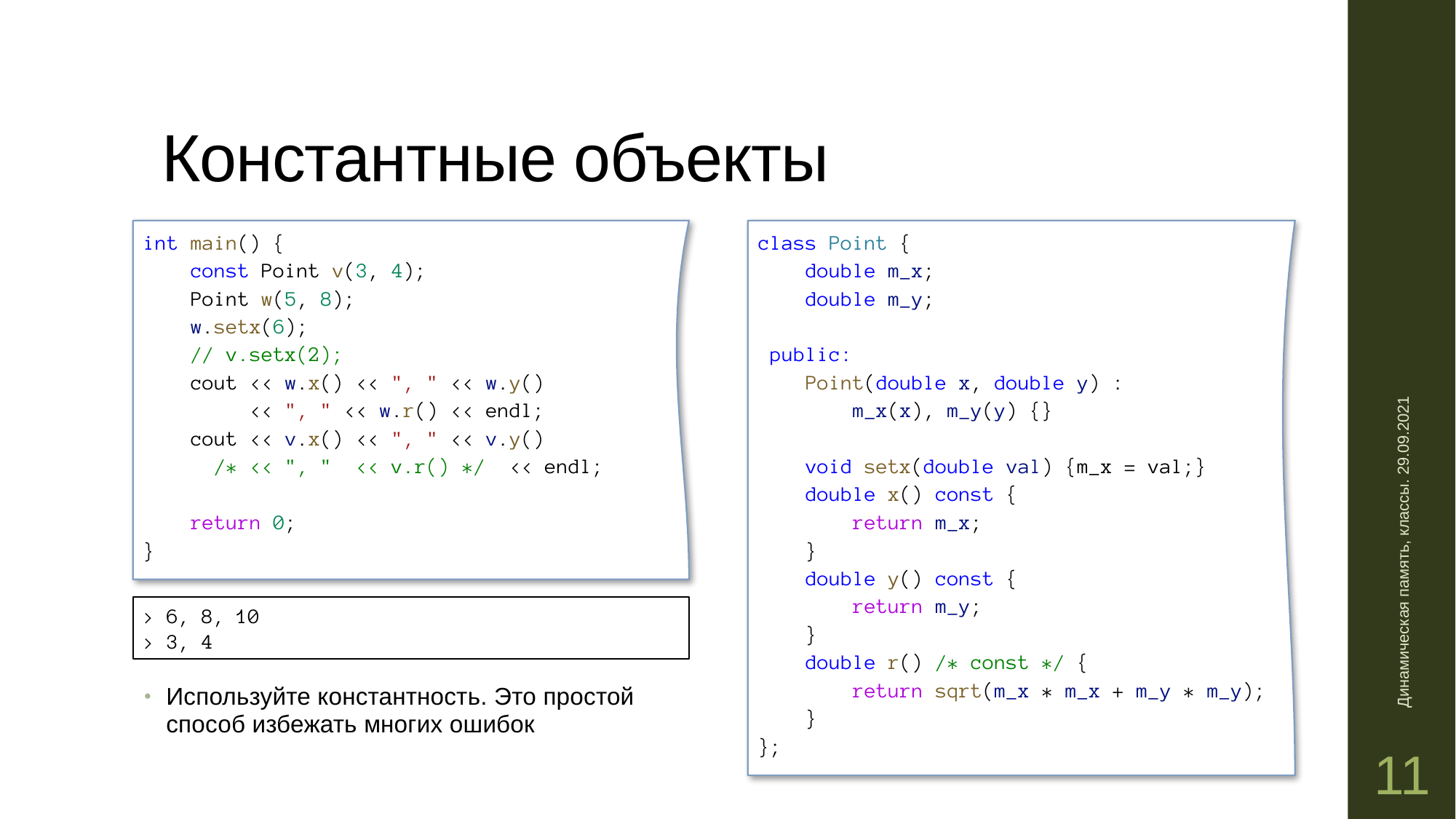

# Константные объекты
int main() {
    const Point v(3, 4);
    Point w(5, 8);
    w.setx(6);
    // v.setx(2);
    cout << w.x() << ", " << w.y()
         << ", " << w.r() << endl;
    cout << v.x() << ", " << v.y()
      /* << ", "  << v.r() */  << endl;

    return 0;
}
class Point {
    double m_x;
    double m_y;

 public:
    Point(double x, double y) :
        m_x(x), m_y(y) {}

    void setx(double val) {m_x = val;}
    double x() const {
        return m_x;
    }
    double y() const {
        return m_y;
    }
    double r() /* const */ {
        return sqrt(m_x * m_x + m_y * m_y);
    }
};
Динамическая память, классы. 29.09.2021
> 6, 8, 10
> 3, 4
Используйте константность. Это простой способ избежать многих ошибок
11